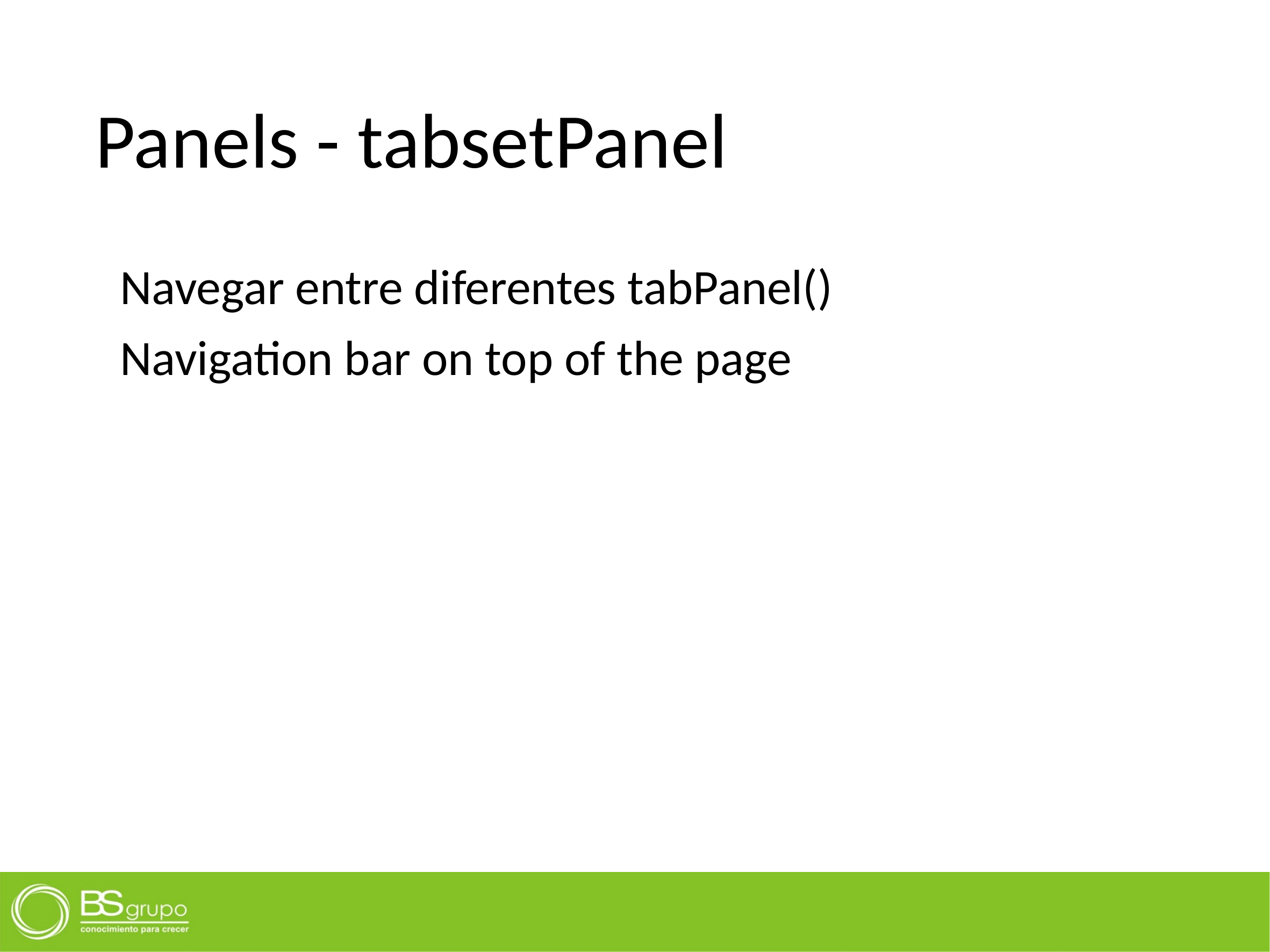

# Panels - tabsetPanel
Navegar entre diferentes tabPanel()
Navigation bar on top of the page